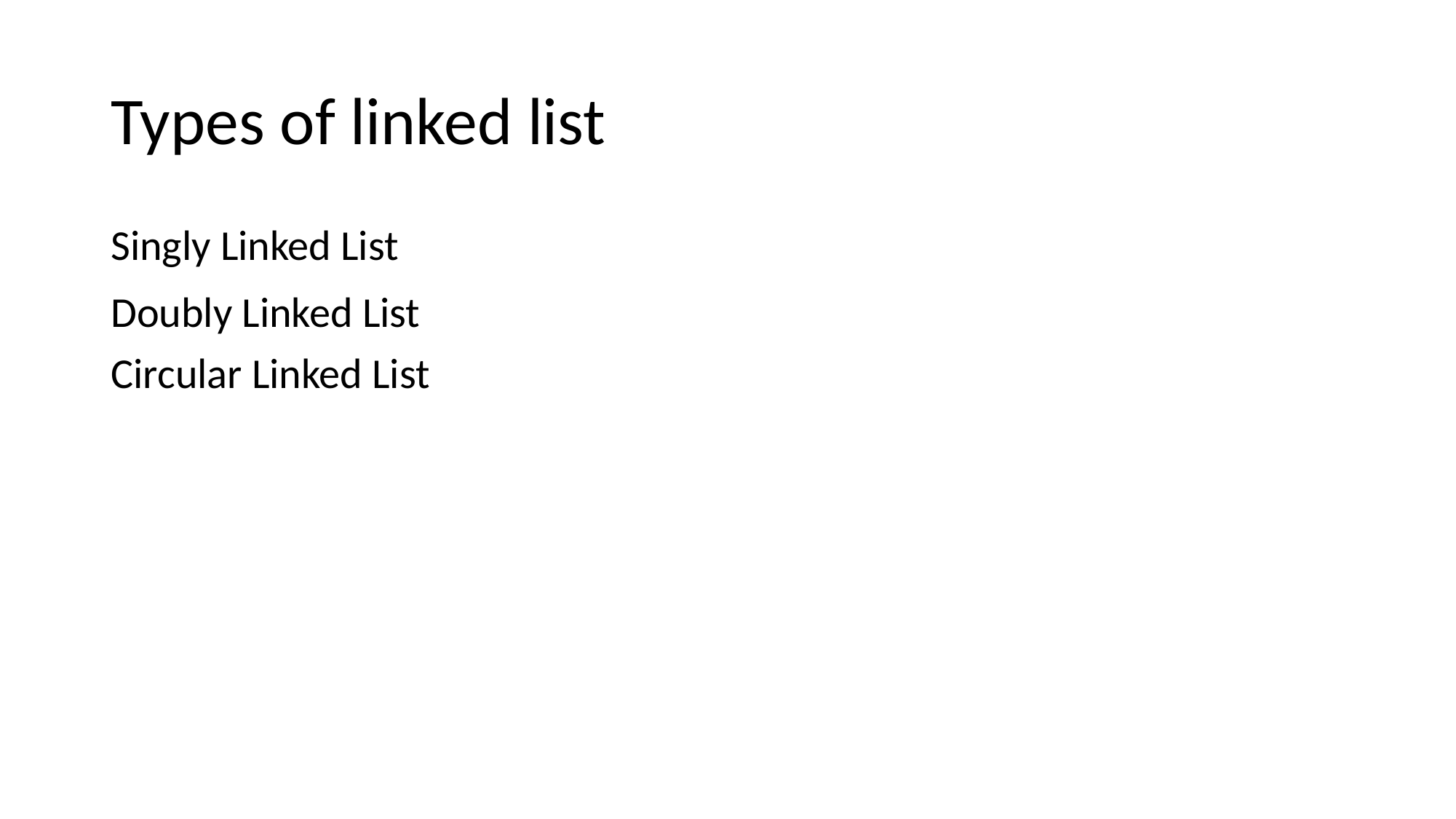

# Types of linked list
Singly Linked List
Doubly Linked List
Circular Linked List